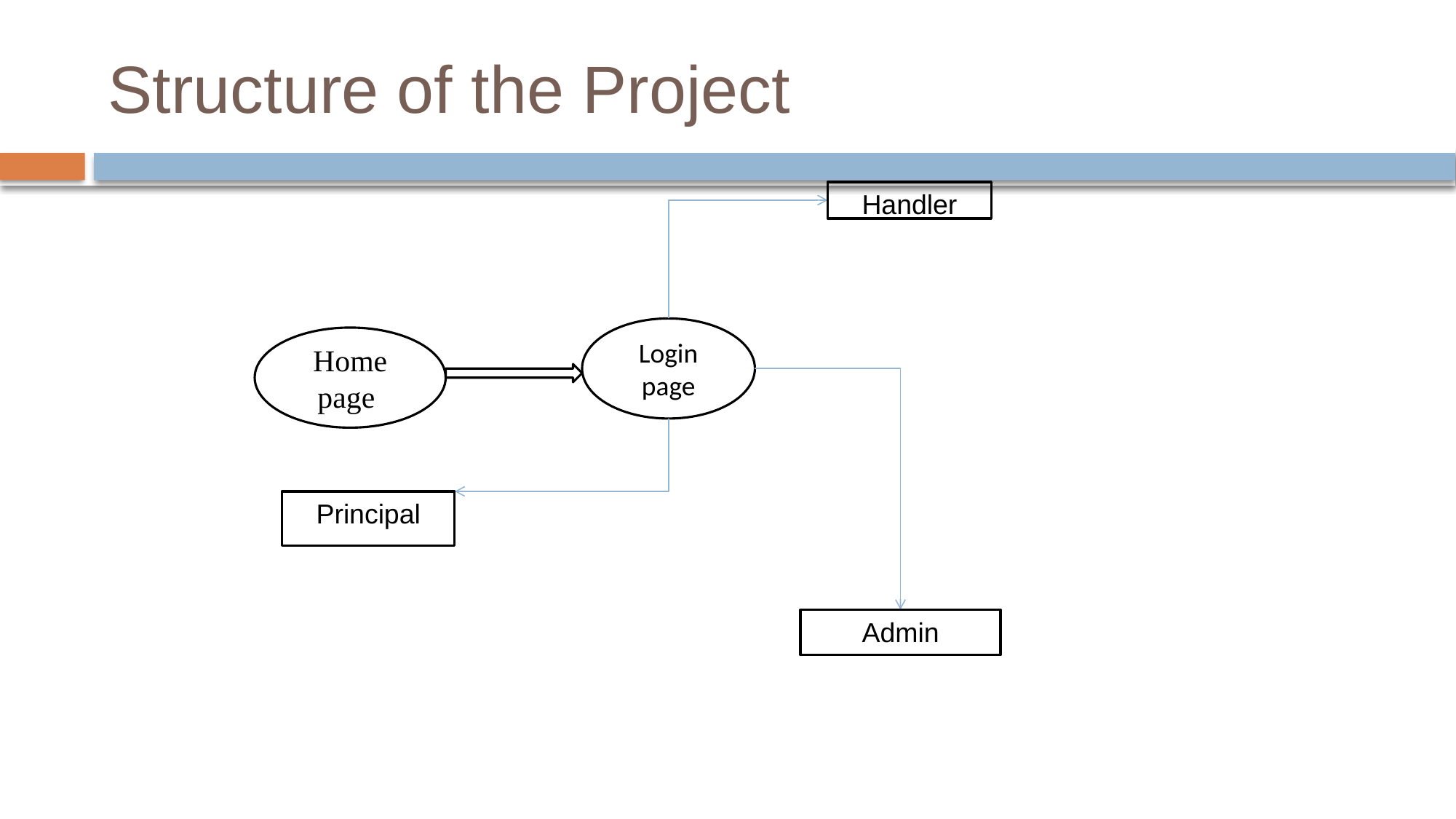

# Structure of the Project

Handler

Login page
Home page

Principal

Admin